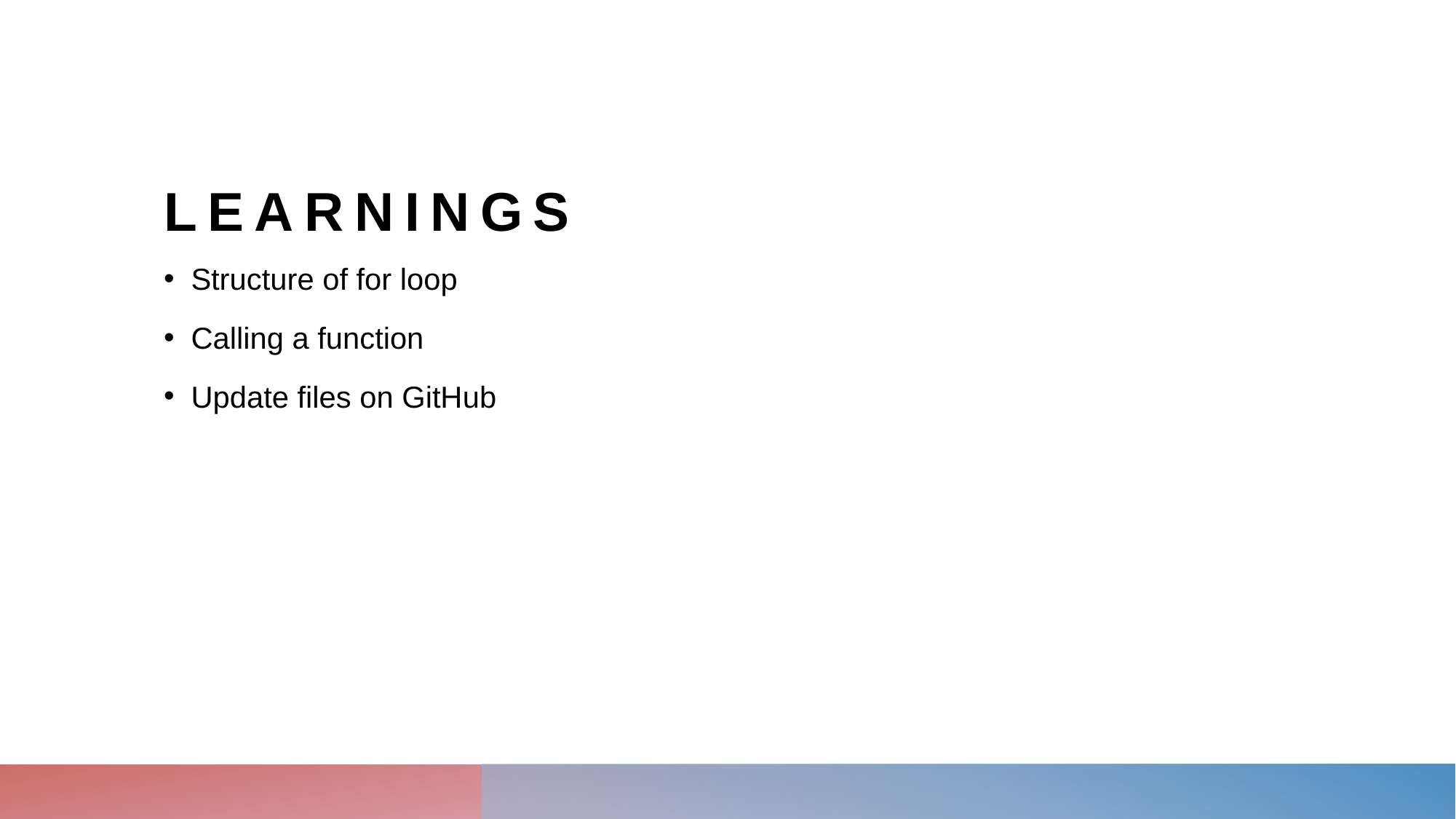

# Learnings
Structure of for loop
Calling a function
Update files on GitHub